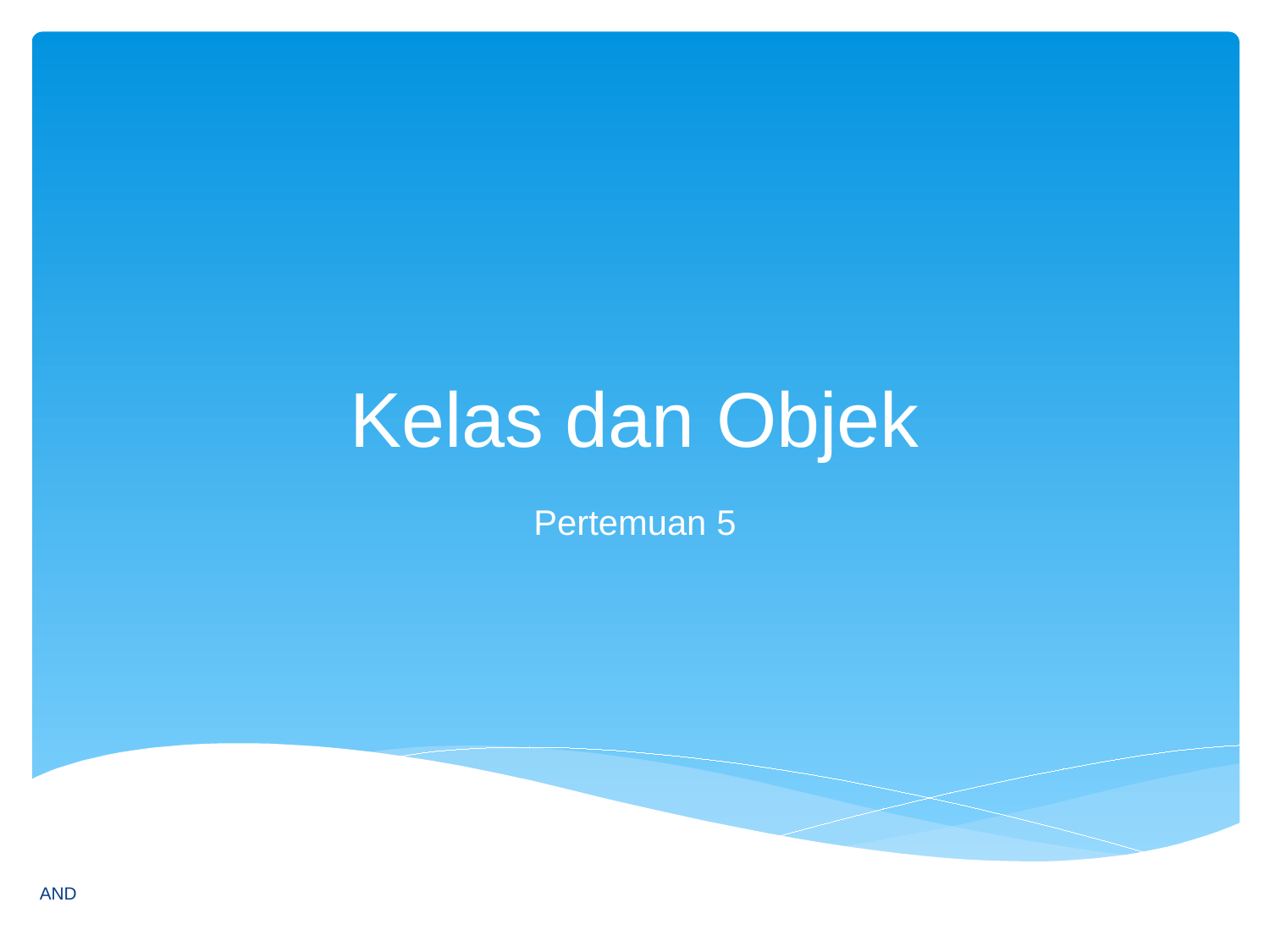

# Kelas dan Objek
Pertemuan 5
AND